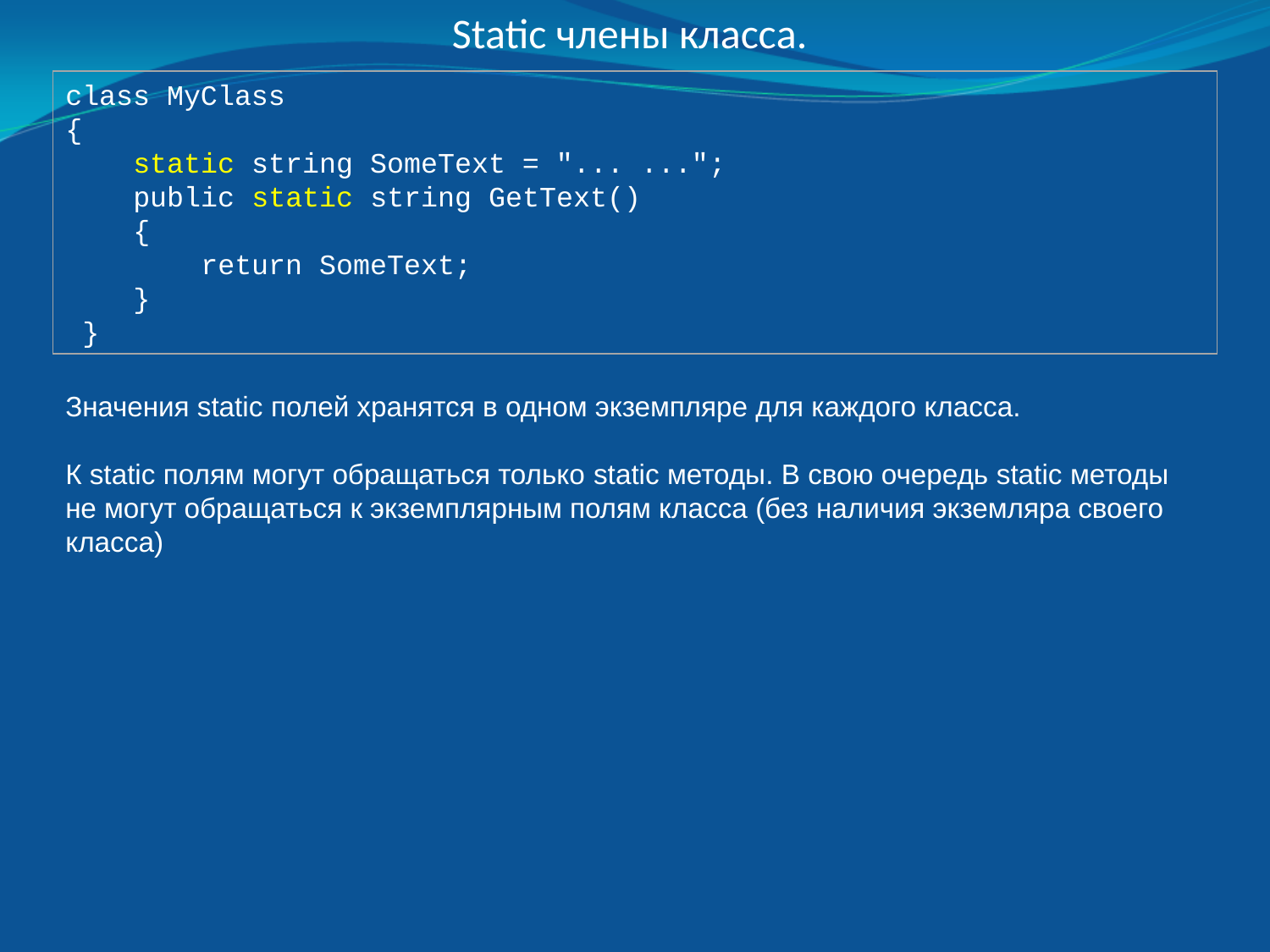

Static члены класса.
class MyClass
{
    static string SomeText = "... ...";
    public static string GetText()
    {
        return SomeText;
    }
 }
Значения static полей хранятся в одном экземпляре для каждого класса.

К static полям могут обращаться только static методы. В свою очередь static методы не могут обращаться к экземплярным полям класса (без наличия экземляра своего класса)